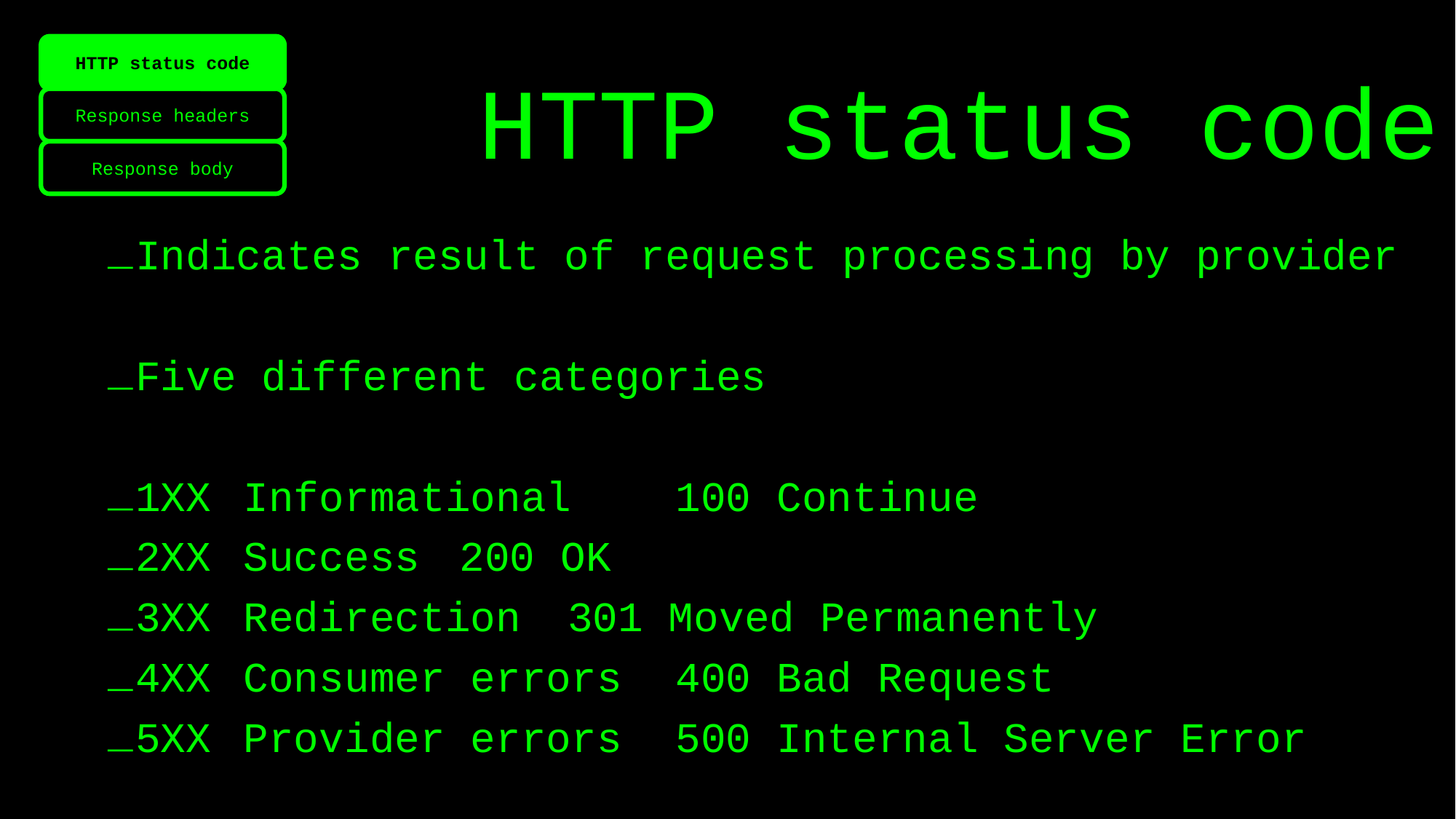

HTTP status code
HTTP status code
Response headers
Response body
Indicates result of request processing by provider

Five different categories

1XX		Informational	100 Continue
2XX		Success			200 OK
3XX		Redirection		301 Moved Permanently
4XX		Consumer errors	400 Bad Request
5XX		Provider errors	500 Internal Server Error